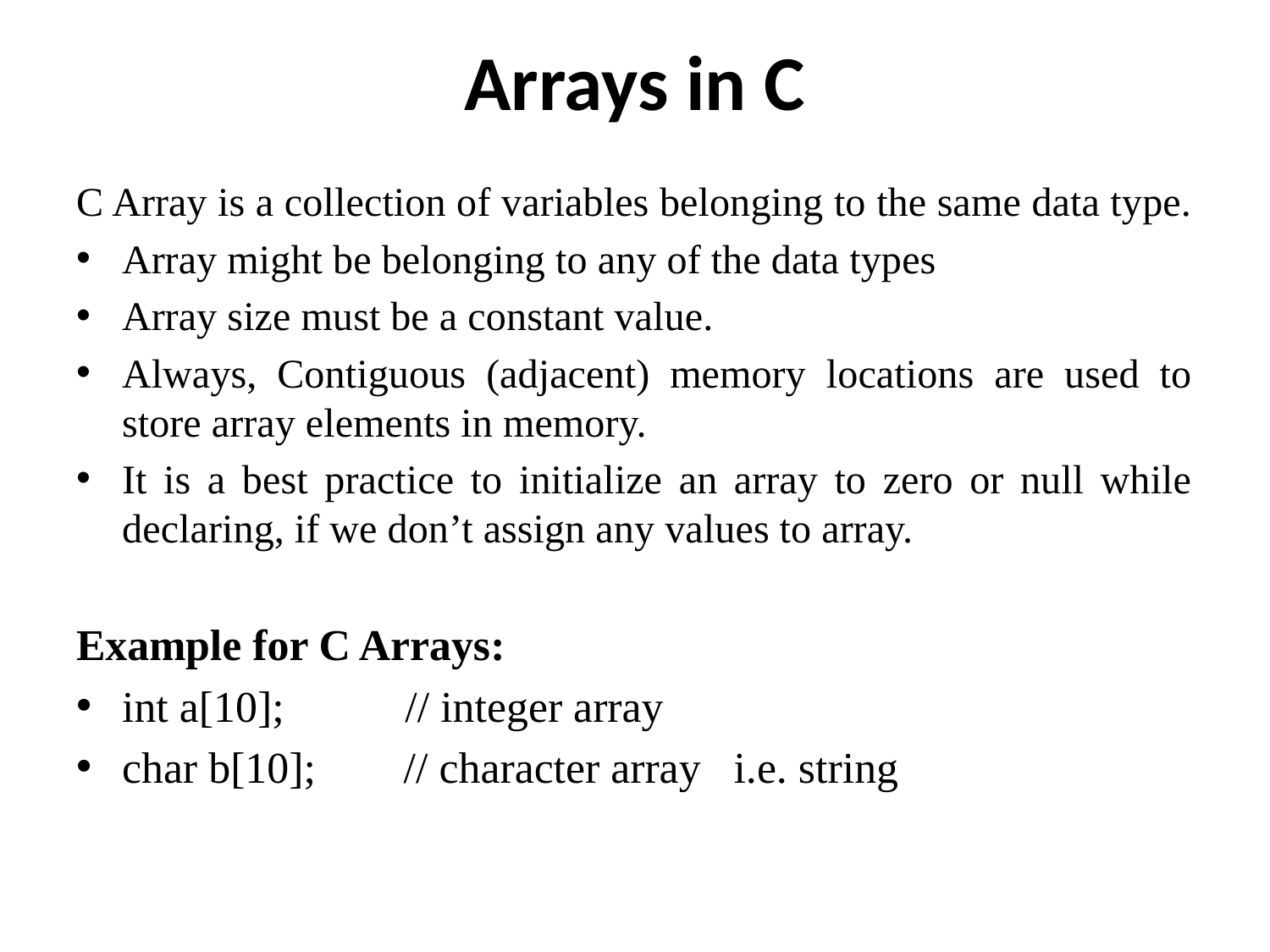

# Arrays in C
C Array is a collection of variables belonging to the same data type.
Array might be belonging to any of the data types
Array size must be a constant value.
Always, Contiguous (adjacent) memory locations are used to store array elements in memory.
It is a best practice to initialize an array to zero or null while declaring, if we don’t assign any values to array.

Example for C Arrays:
int a[10];           // integer array
char b[10];        // character array   i.e. string